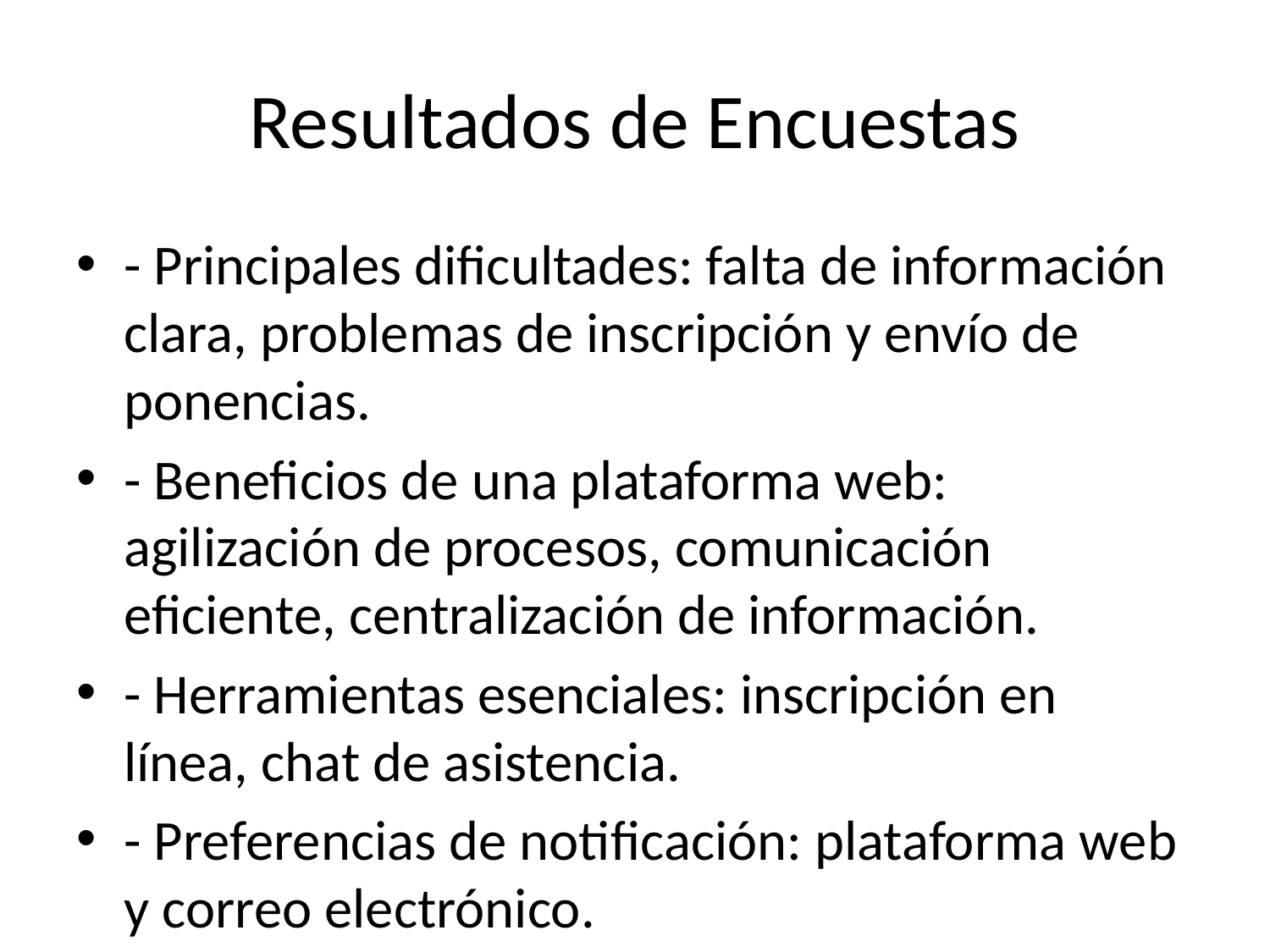

# Resultados de Encuestas
- Principales dificultades: falta de información clara, problemas de inscripción y envío de ponencias.
- Beneficios de una plataforma web: agilización de procesos, comunicación eficiente, centralización de información.
- Herramientas esenciales: inscripción en línea, chat de asistencia.
- Preferencias de notificación: plataforma web y correo electrónico.
- Funcionalidades deseadas: gestión de ponencias, agenda personalizada, espacio interactivo.
- Aspectos de usabilidad: diseño intuitivo, compatibilidad móvil.
- Uso previo de herramientas digitales: Zoom, Teams, Eventbrite.
- Importancia de soporte técnico y notificaciones automáticas.
- 85% de los encuestados aprueba la implementación de la plataforma web.